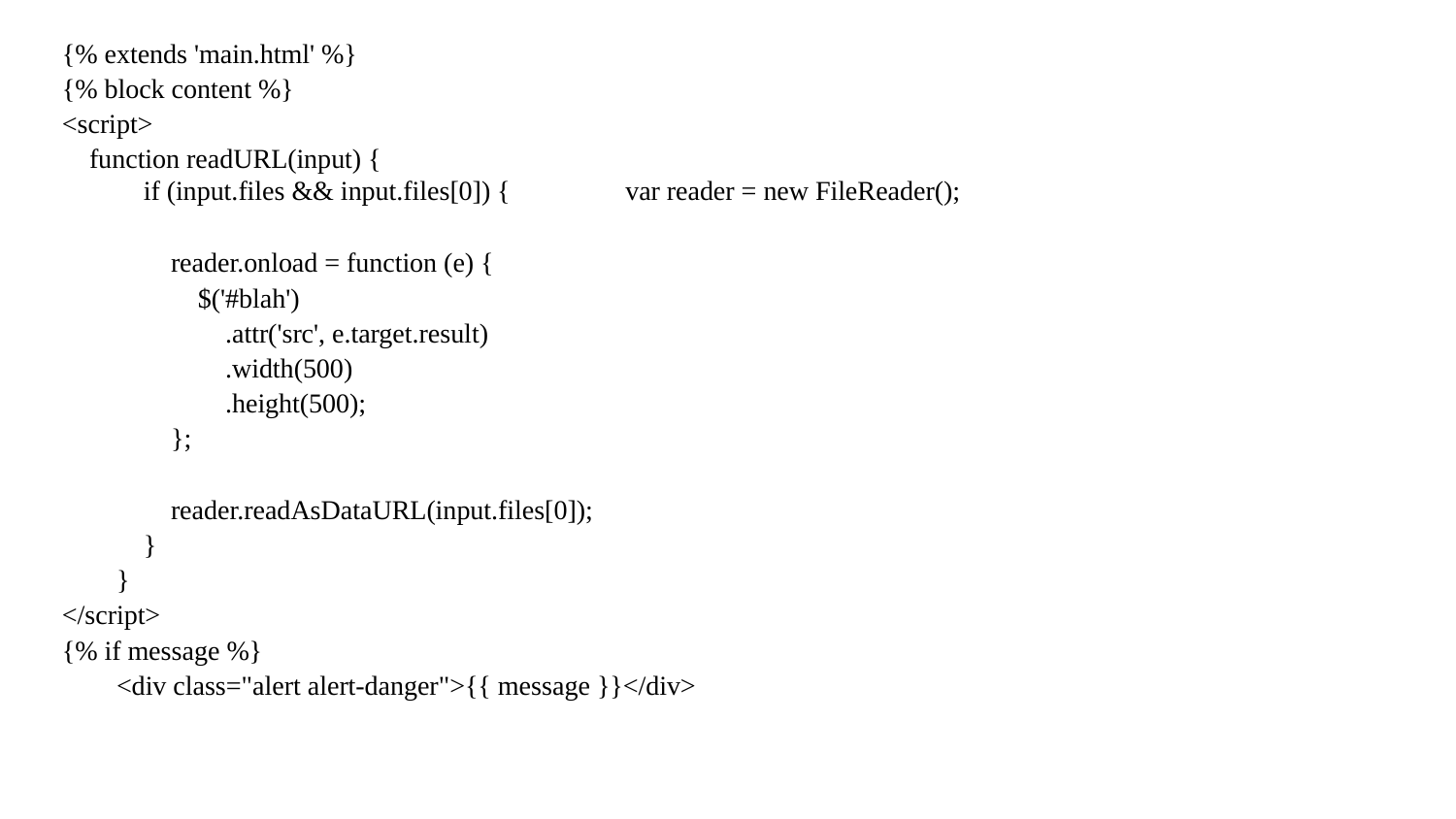

{% extends 'main.html' %}
{% block content %}
<script>
    function readURL(input) {
            if (input.files && input.files[0]) {                 var reader = new FileReader();

                reader.onload = function (e) {
                    $('#blah')
                        .attr('src', e.target.result)
                        .width(500)
                        .height(500);
                };

                reader.readAsDataURL(input.files[0]);
            }
        }
</script>
{% if message %}
        <div class="alert alert-danger">{{ message }}</div>